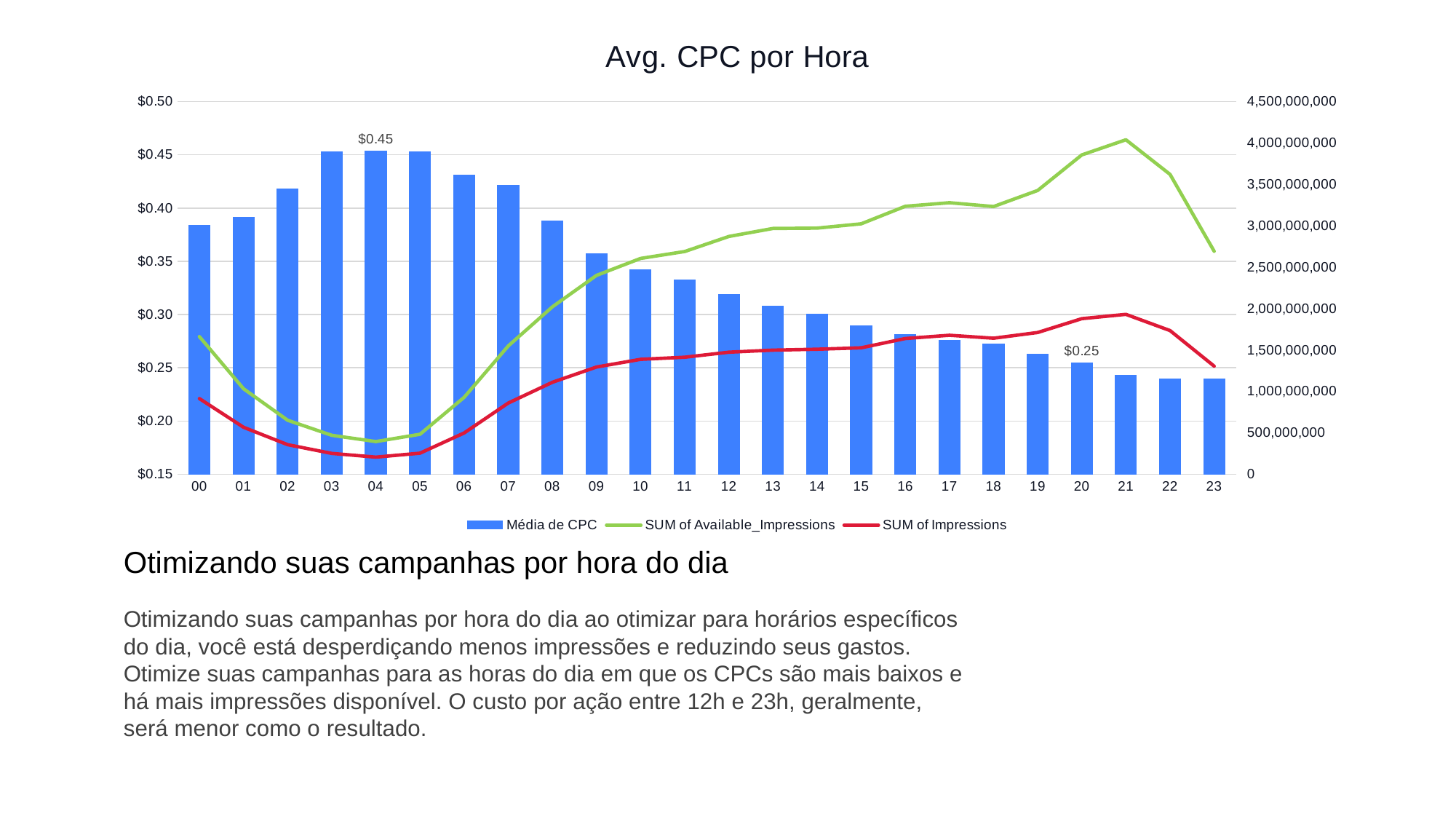

### Chart: Avg. CPC por Hora

| Category | Média de CPC | SUM of Available_Impressions | SUM of Impressions |
|---|---|---|---|
| 00 | 0.3837299656859998 | 1662263115.0 | 913734397.0 |
| 01 | 0.391511770475965 | 1032845461.0 | 567525304.0 |
| 02 | 0.41805004383679023 | 652286139.0 | 357350938.0 |
| 03 | 0.45286866861076974 | 470493912.0 | 252113782.0 |
| 04 | 0.4533141633990608 | 394567988.0 | 206845675.0 |
| 05 | 0.4527347028316429 | 483205778.0 | 254513268.0 |
| 06 | 0.4310913402148468 | 928734844.0 | 498502006.0 |
| 07 | 0.4212786611327251 | 1549113574.0 | 859849009.0 |
| 08 | 0.3880542864131381 | 2021700748.0 | 1110687552.0 |
| 09 | 0.3571160482527651 | 2401494971.0 | 1294688123.0 |
| 10 | 0.34233727971640804 | 2606722575.0 | 1387546352.0 |
| 11 | 0.3321675589450427 | 2690306084.0 | 1413360752.0 |
| 12 | 0.31905325116056954 | 2871613299.0 | 1473947866.0 |
| 13 | 0.3081552910868404 | 2968356648.0 | 1499104951.0 |
| 14 | 0.300162754000929 | 2972565183.0 | 1509953882.0 |
| 15 | 0.2892639160142354 | 3024719725.0 | 1526960222.0 |
| 16 | 0.28133108330070655 | 3236355858.0 | 1638903848.0 |
| 17 | 0.27545265653237877 | 3279241066.0 | 1678396805.0 |
| 18 | 0.272562240210947 | 3233346670.0 | 1642476340.0 |
| 19 | 0.2625854201035353 | 3427364327.0 | 1711767499.0 |
| 20 | 0.2544160978815123 | 3856633709.0 | 1878742176.0 |
| 21 | 0.24267355814958705 | 4039231513.0 | 1930501022.0 |
| 22 | 0.23958730556108448 | 3621678161.0 | 1735189426.0 |
| 23 | 0.23985416524865164 | 2692722587.0 | 1305289325.0 |
Otimizando suas campanhas por hora do dia

Otimizando suas campanhas por hora do dia ao otimizar para horários específicos do dia, você está desperdiçando menos impressões e reduzindo seus gastos. Otimize suas campanhas para as horas do dia em que os CPCs são mais baixos e há mais impressões disponível. O custo por ação entre 12h e 23h, geralmente, será menor como o resultado.